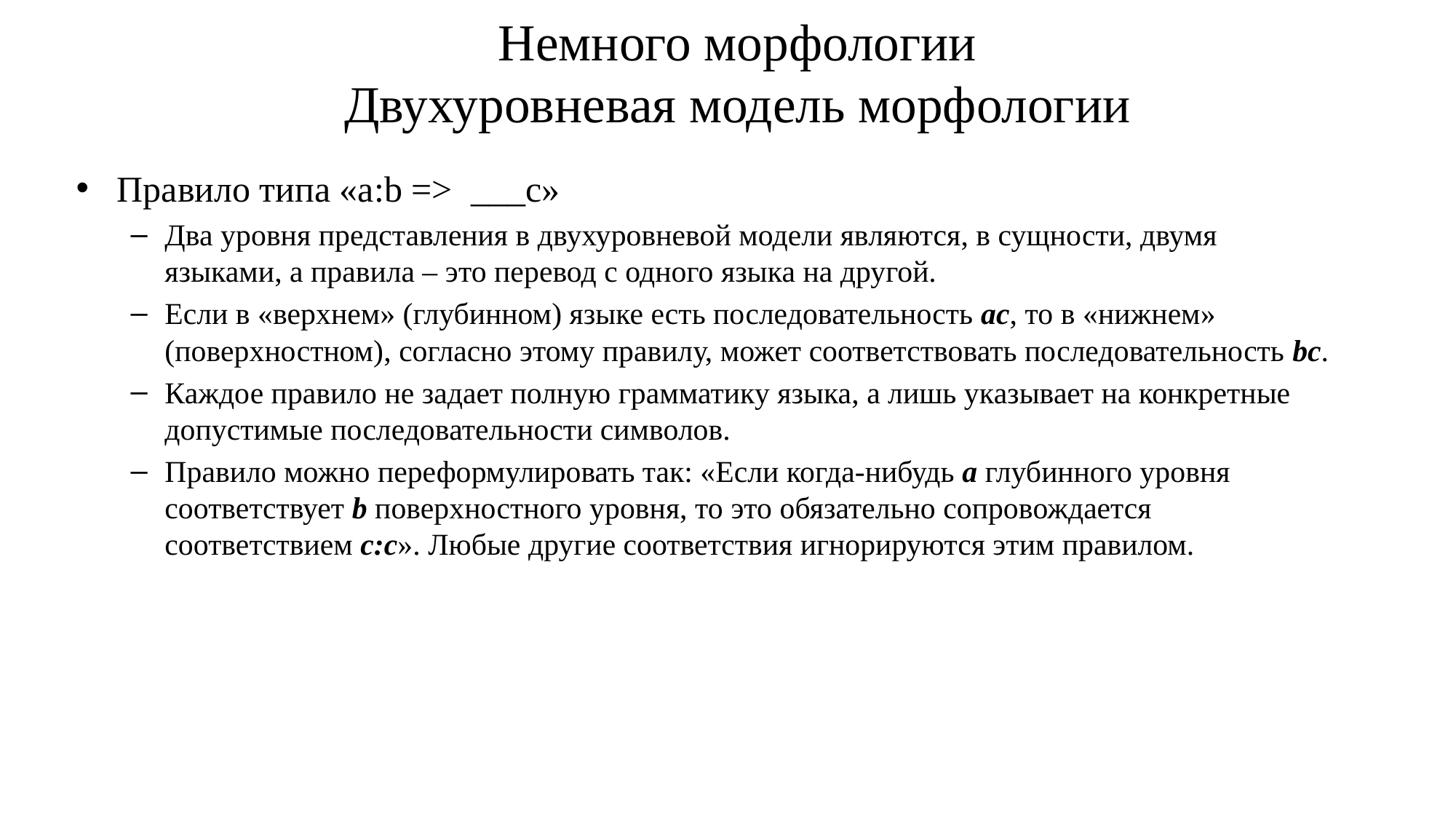

# Немного морфологии Двухуровневая модель морфологии
Правило типа «a:b =>  ___c»
Два уровня представления в двухуровневой модели являются, в сущности, двумя языками, а правила – это перевод с одного языка на другой.
Если в «верхнем» (глубинном) языке есть последовательность ac, то в «нижнем» (поверхностном), согласно этому правилу, может соответствовать последовательность bc.
Каждое правило не задает полную грамматику языка, а лишь указывает на конкретные допустимые последовательности символов.
Правило можно переформулировать так: «Если когда-нибудь a глубинного уровня соответствует b поверхностного уровня, то это обязательно сопровождается соответствием c:c». Любые другие соответствия игнорируются этим правилом.